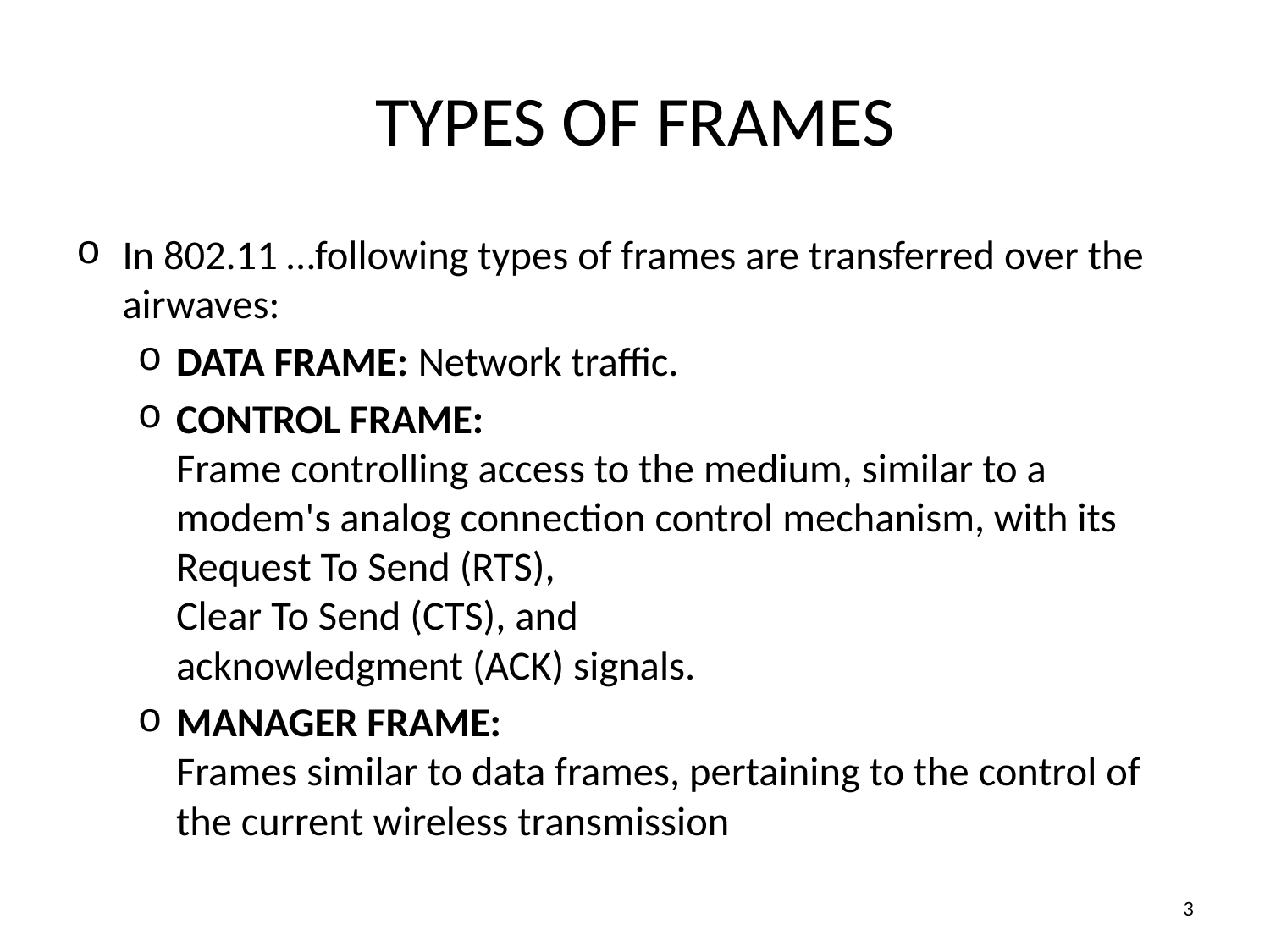

# TYPES OF FRAMES
In 802.11 …following types of frames are transferred over the airwaves:
Data frame: Network traffic.
Control frame:
Frame controlling access to the medium, similar to a modem's analog connection control mechanism, with its Request To Send (RTS),
Clear To Send (CTS), and
acknowledgment (ACK) signals.
Manager frame:
Frames similar to data frames, pertaining to the control of the current wireless transmission

3